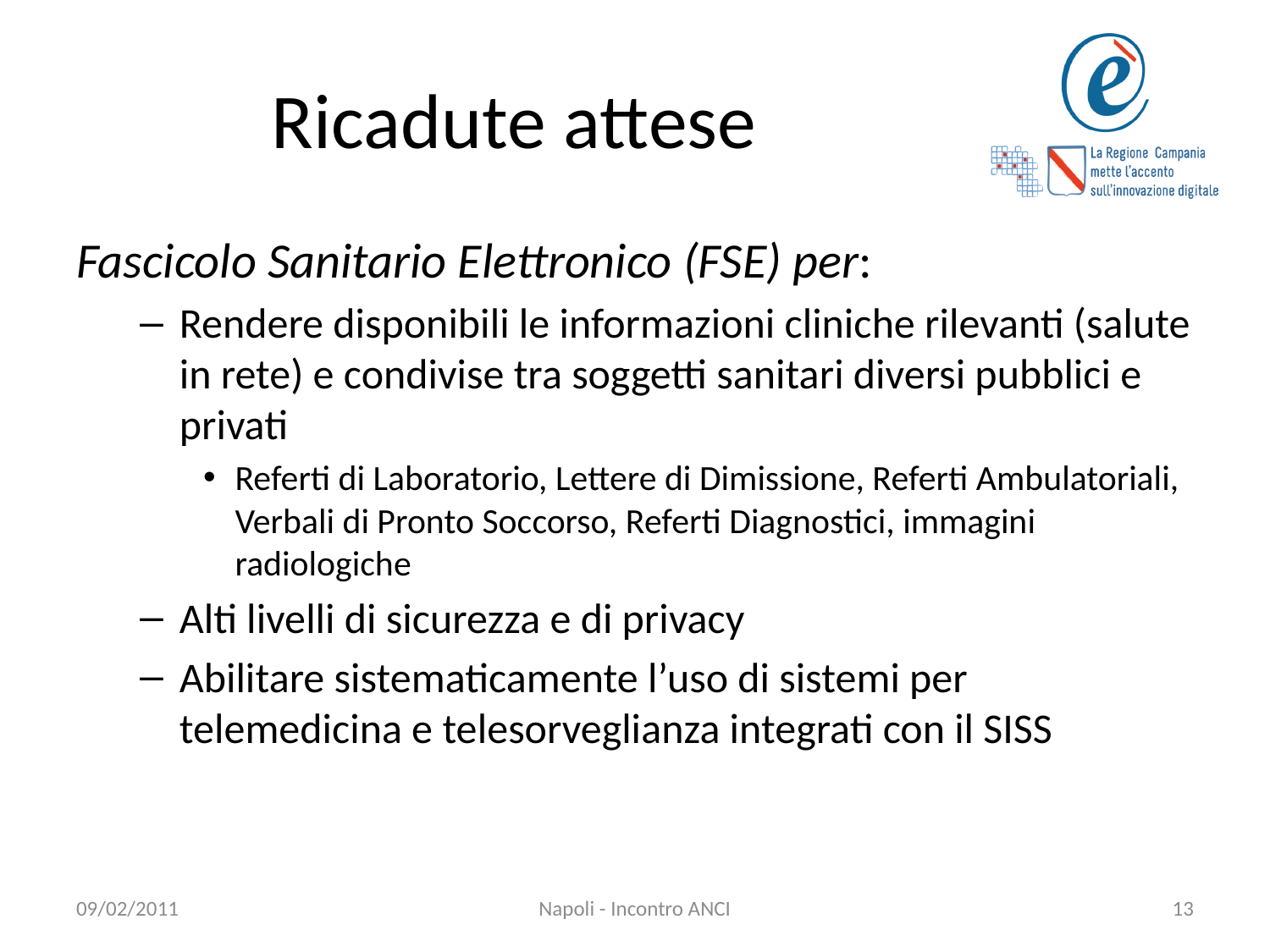

# Ricadute attese
Fascicolo Sanitario Elettronico (FSE) per:
Rendere disponibili le informazioni cliniche rilevanti (salute in rete) e condivise tra soggetti sanitari diversi pubblici e privati
Referti di Laboratorio, Lettere di Dimissione, Referti Ambulatoriali, Verbali di Pronto Soccorso, Referti Diagnostici, immagini radiologiche
Alti livelli di sicurezza e di privacy
Abilitare sistematicamente l’uso di sistemi per telemedicina e telesorveglianza integrati con il SISS
09/02/2011
Napoli - Incontro ANCI
13